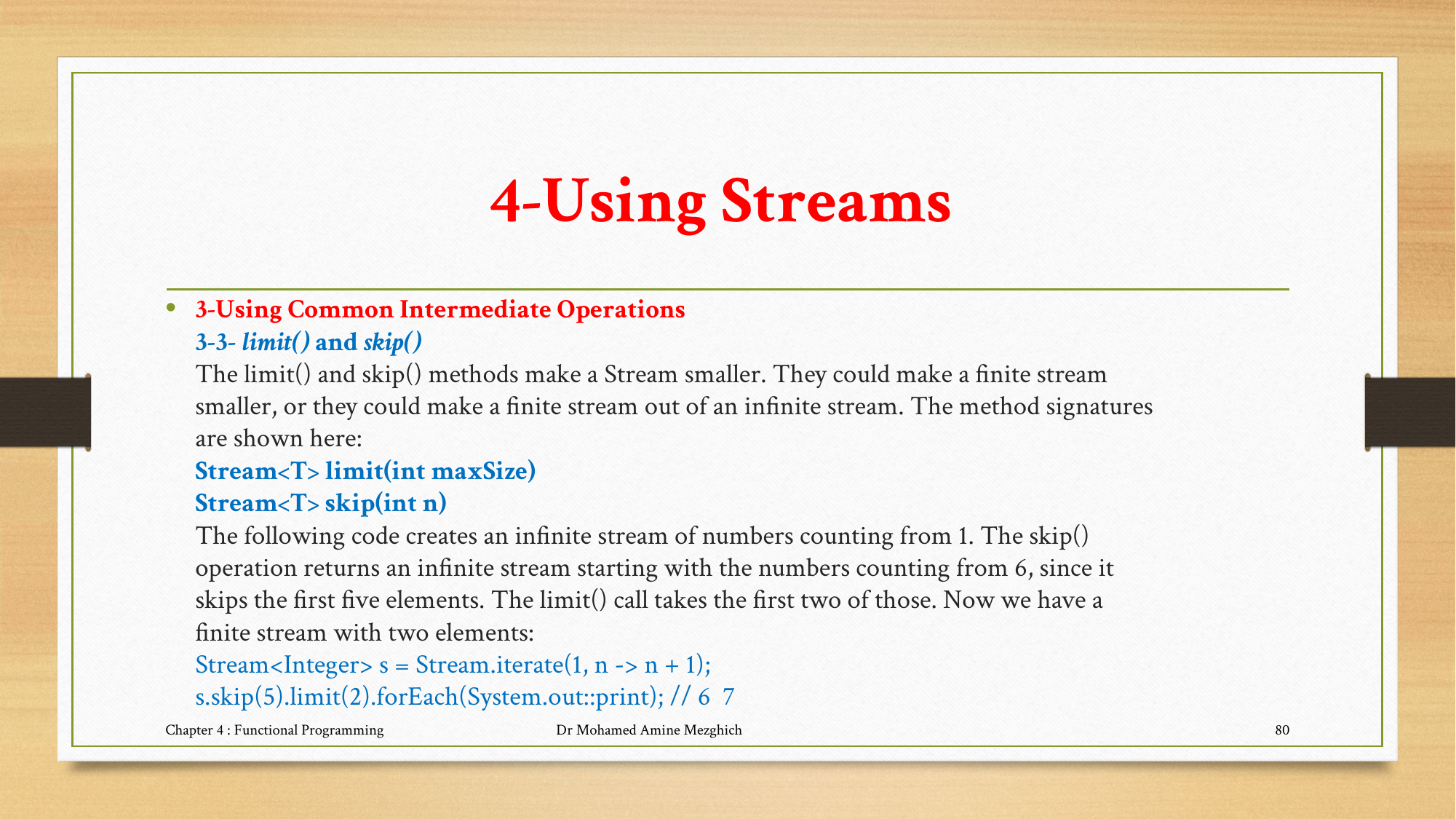

# 4-Using Streams
3-Using Common Intermediate Operations
3-3- limit() and skip()
The limit() and skip() methods make a Stream smaller. They could make a finite stream
smaller, or they could make a finite stream out of an infinite stream. The method signatures
are shown here:
Stream<T> limit(int maxSize)
Stream<T> skip(int n)
The following code creates an infinite stream of numbers counting from 1. The skip()
operation returns an infinite stream starting with the numbers counting from 6, since it
skips the first five elements. The limit() call takes the first two of those. Now we have a
finite stream with two elements:
Stream<Integer> s = Stream.iterate(1, n -> n + 1);
s.skip(5).limit(2).forEach(System.out::print); // 6  7
Chapter 4 : Functional Programming                                                  Dr Mohamed Amine Mezghich
80